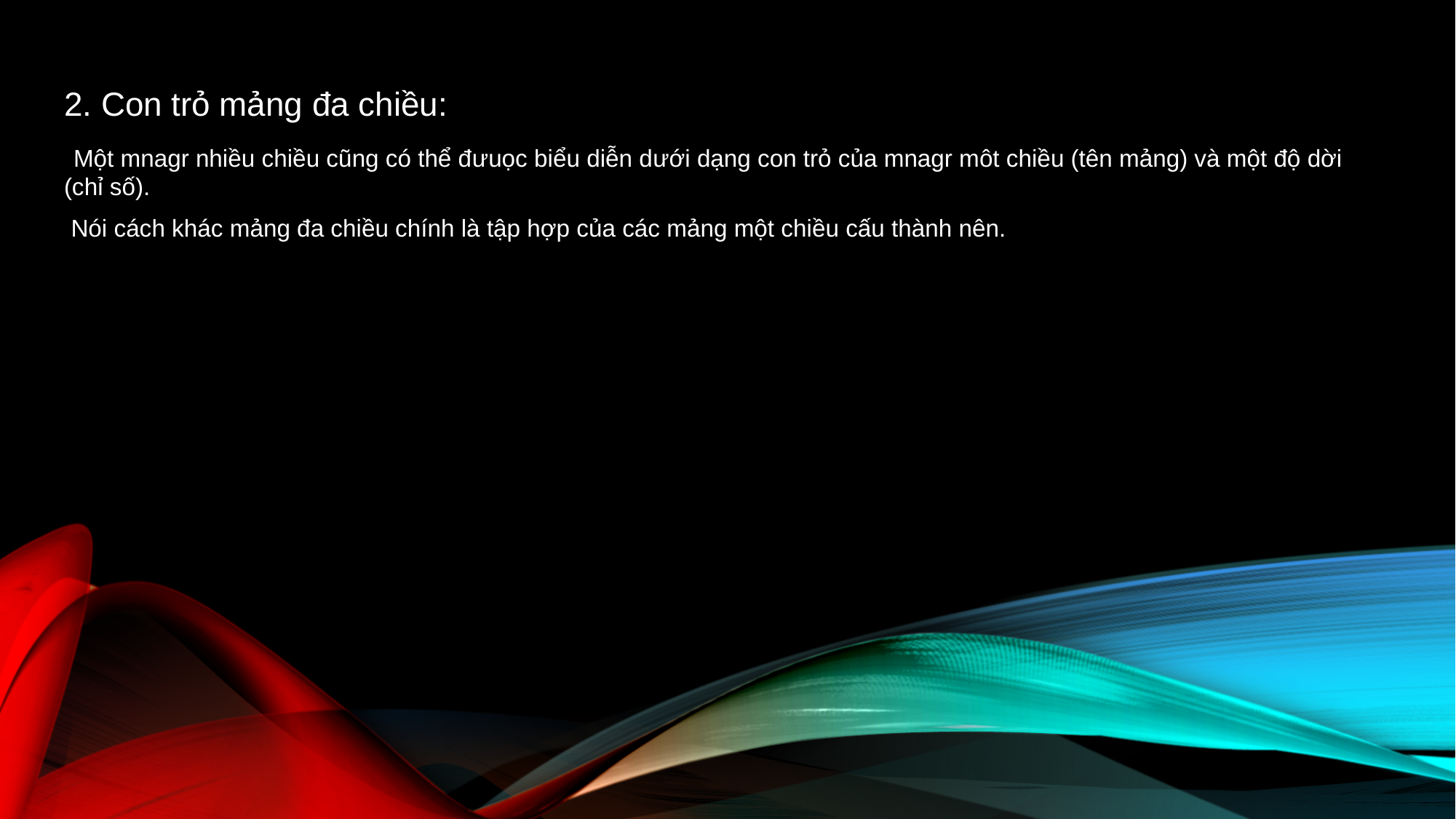

2. Con trỏ mảng đa chiều:
 Một mnagr nhiều chiều cũng có thể đưuọc biểu diễn dưới dạng con trỏ của mnagr môt chiều (tên mảng) và một độ dời (chỉ số).
 Nói cách khác mảng đa chiều chính là tập hợp của các mảng một chiều cấu thành nên.

#